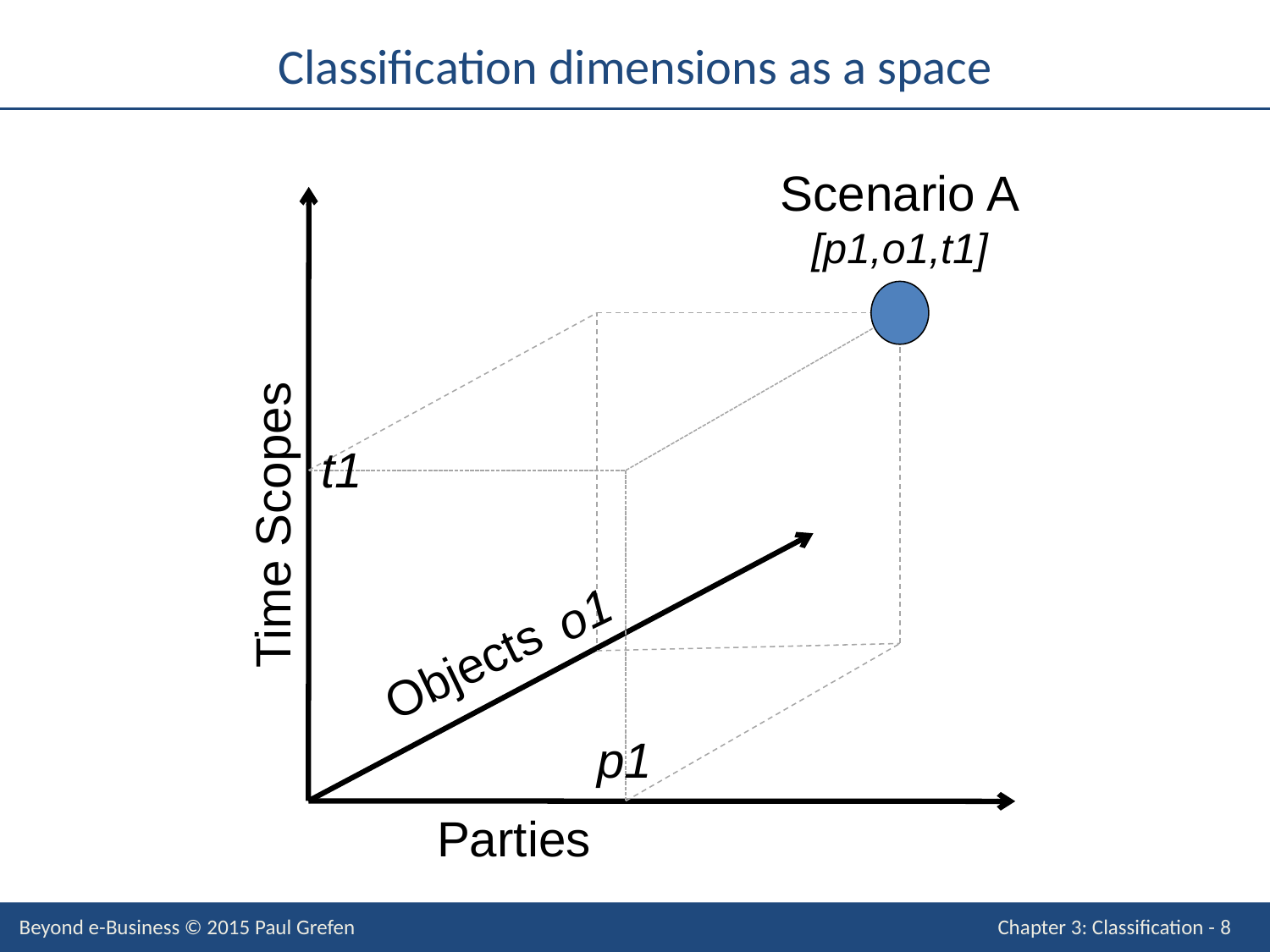

# Classification dimensions as a space
Scenario A
[p1,o1,t1]

t1
Time Scopes
o1
Objects
p1
Parties
Beyond e-Business © 2015 Paul Grefen
Chapter 3: Classification - 8